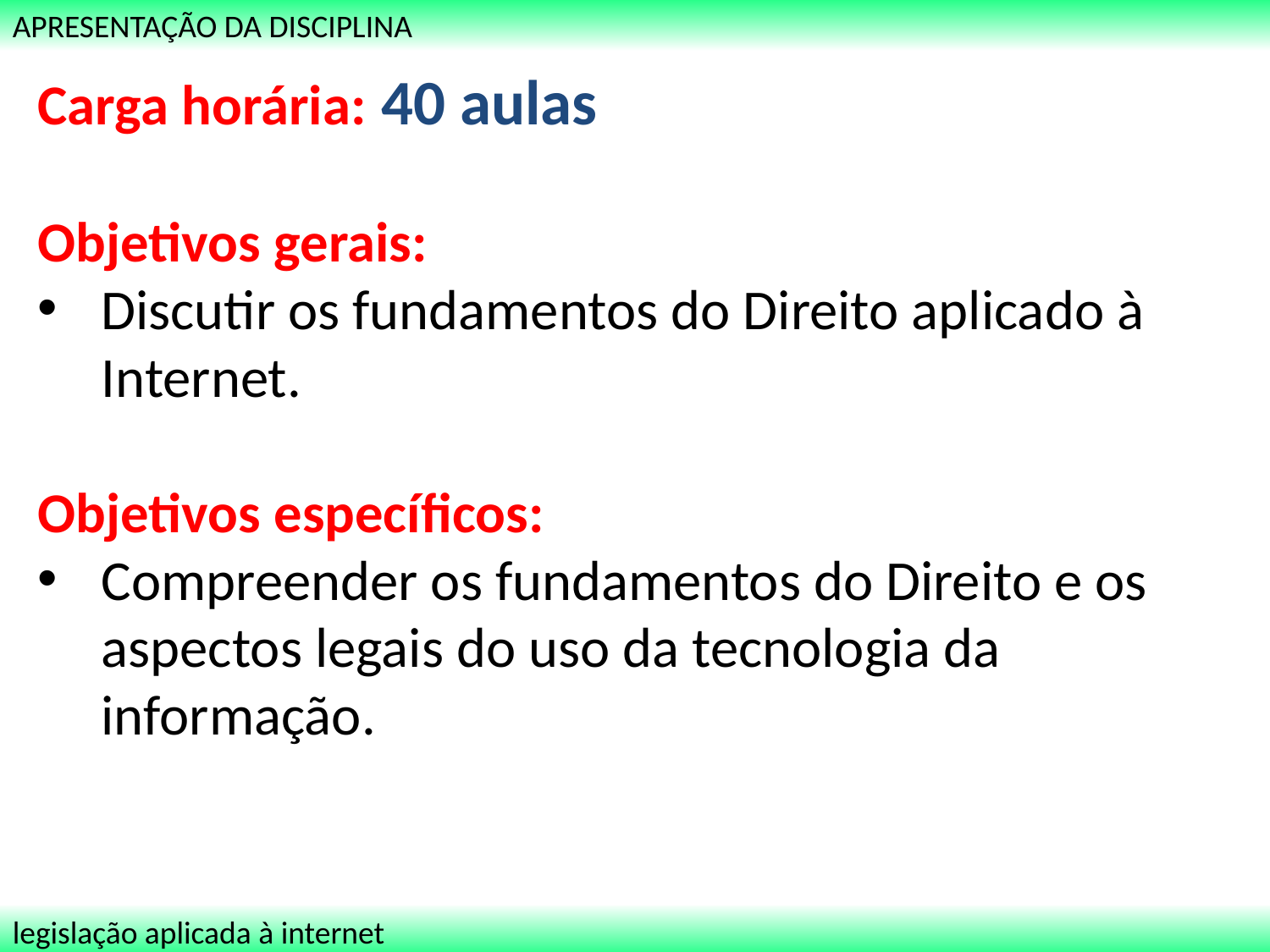

APRESENTAÇÃO DA DISCIPLINA
Carga horária: 40 aulas

Objetivos gerais:
Discutir os fundamentos do Direito aplicado à Internet.

Objetivos específicos:
Compreender os fundamentos do Direito e os aspectos legais do uso da tecnologia da informação.

legislação aplicada à internet